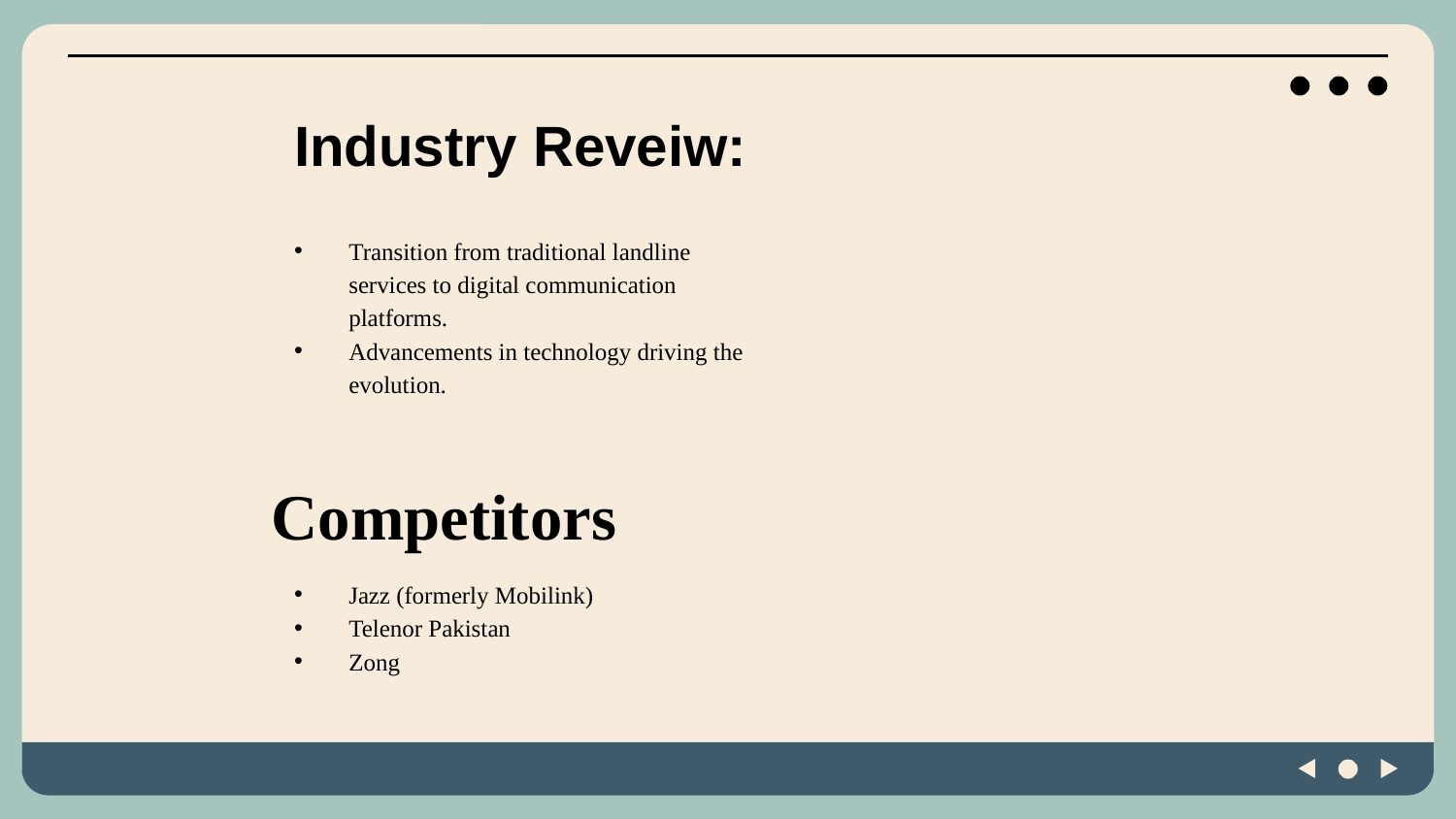

# Industry Reveiw:
Transition from traditional landline services to digital communication platforms.
Advancements in technology driving the evolution.
Competitors
Jazz (formerly Mobilink)
Telenor Pakistan
Zong